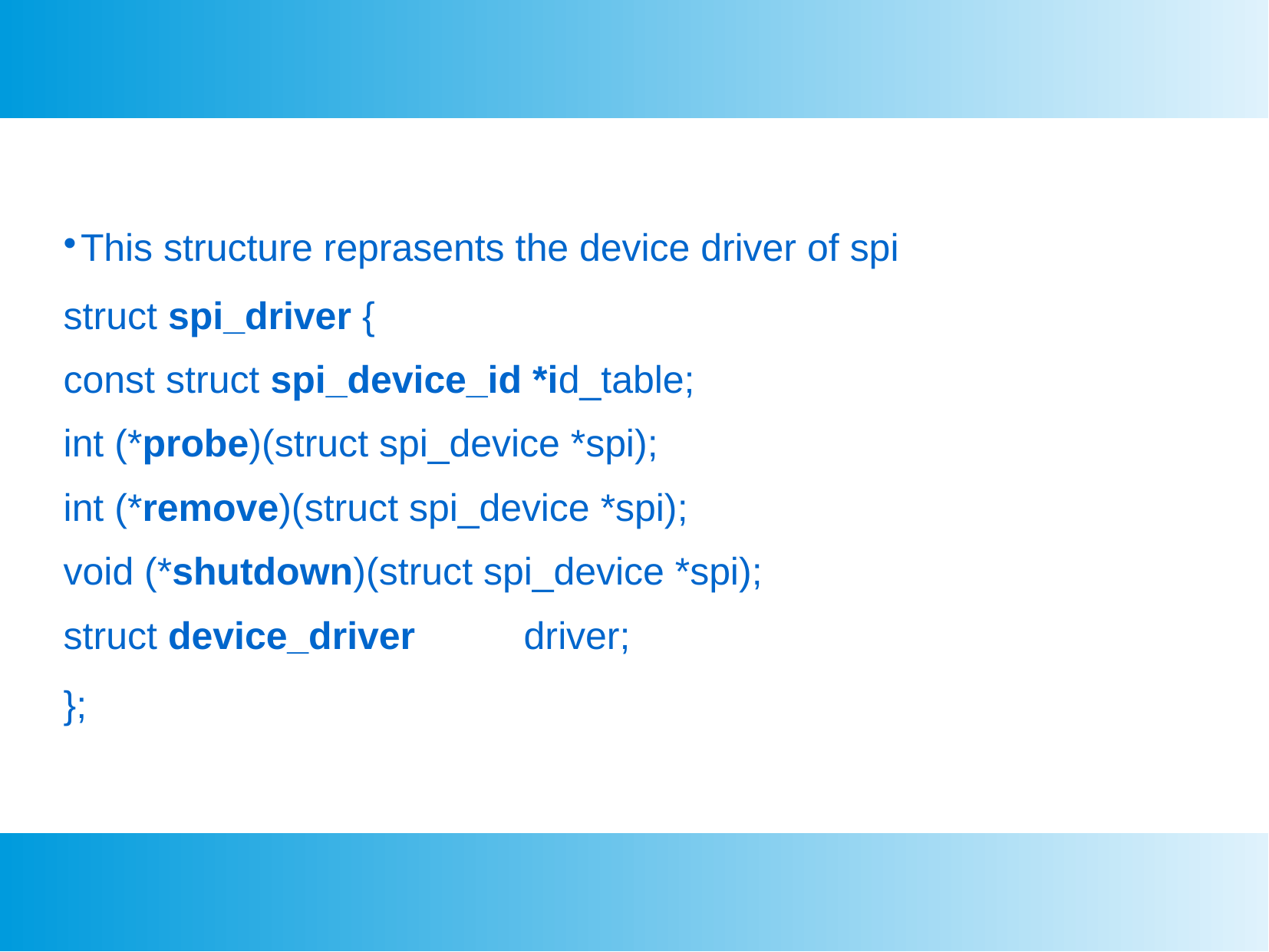

This structure reprasents the device driver of spi
struct spi_driver {
const struct spi_device_id *id_table;
int (*probe)(struct spi_device *spi);
int (*remove)(struct spi_device *spi);
void (*shutdown)(struct spi_device *spi);
struct device_driver	driver;
};